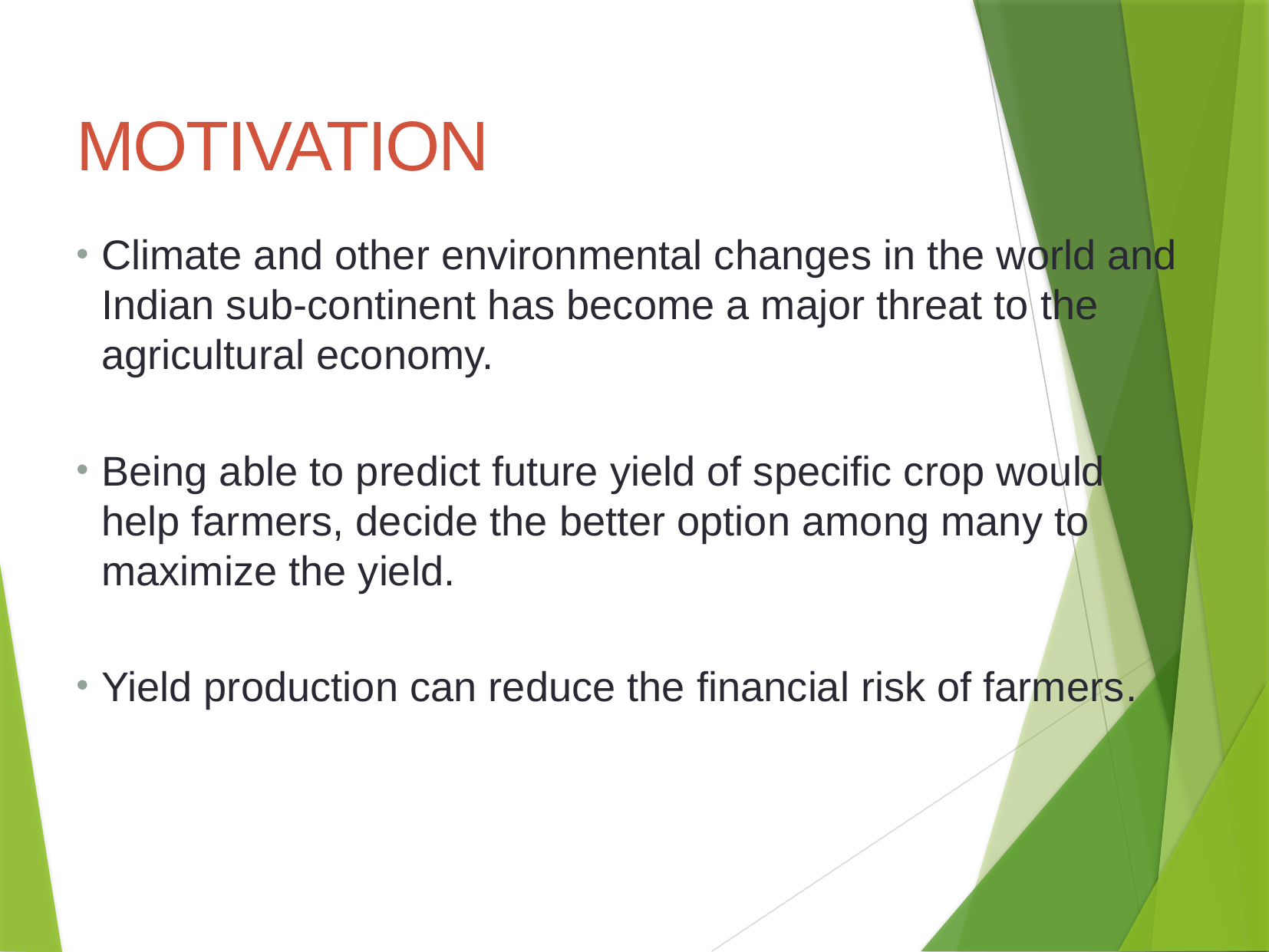

MOTIVATION
Climate and other environmental changes in the world and Indian sub-continent has become a major threat to the agricultural economy.

Being able to predict future yield of specific crop would help farmers, decide the better option among many to maximize the yield.

Yield production can reduce the financial risk of farmers.